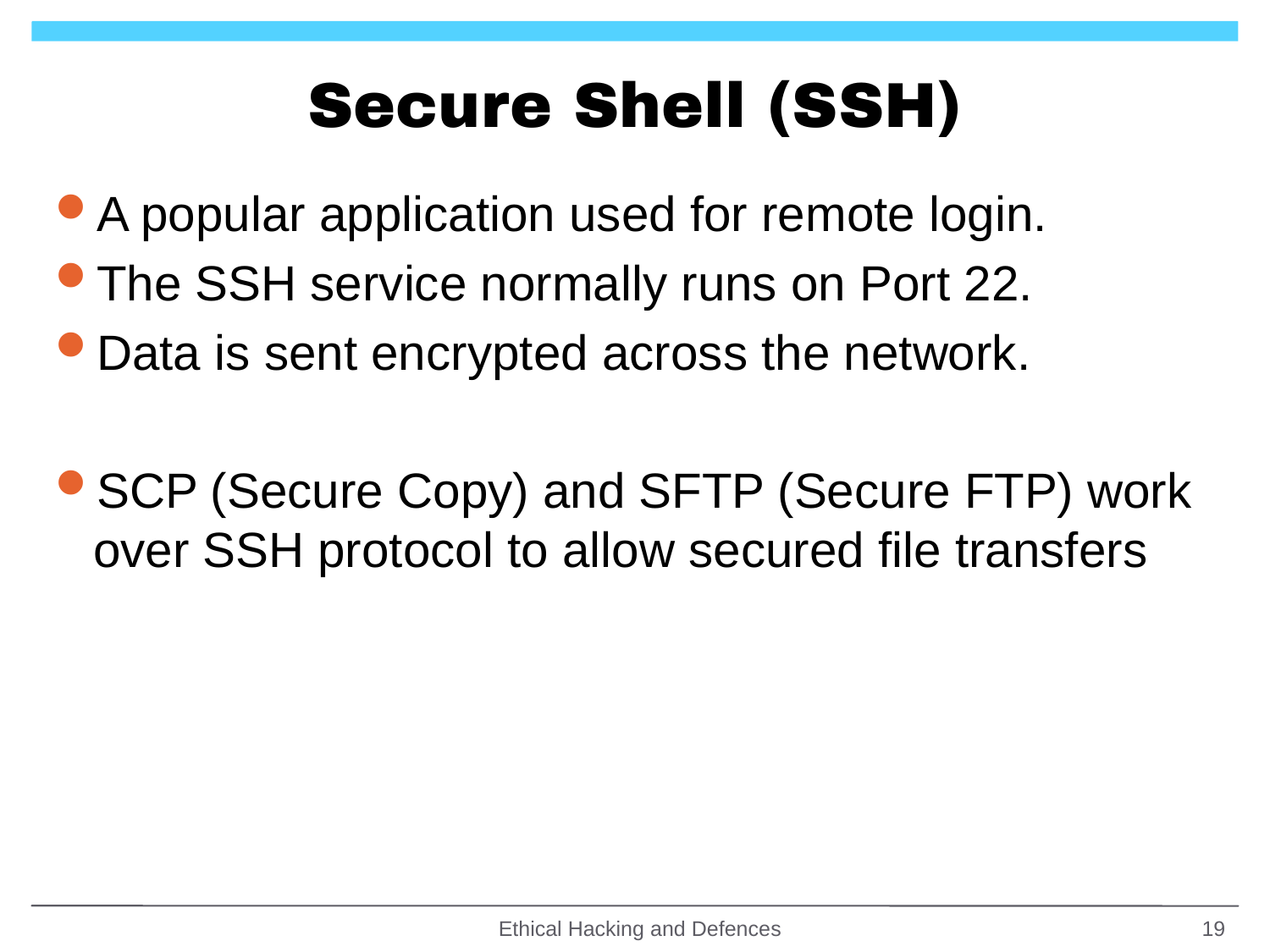

# Secure Shell (SSH)
A popular application used for remote login.
The SSH service normally runs on Port 22.
Data is sent encrypted across the network.

SCP (Secure Copy) and SFTP (Secure FTP) work over SSH protocol to allow secured file transfers

Ethical Hacking and Defences
19